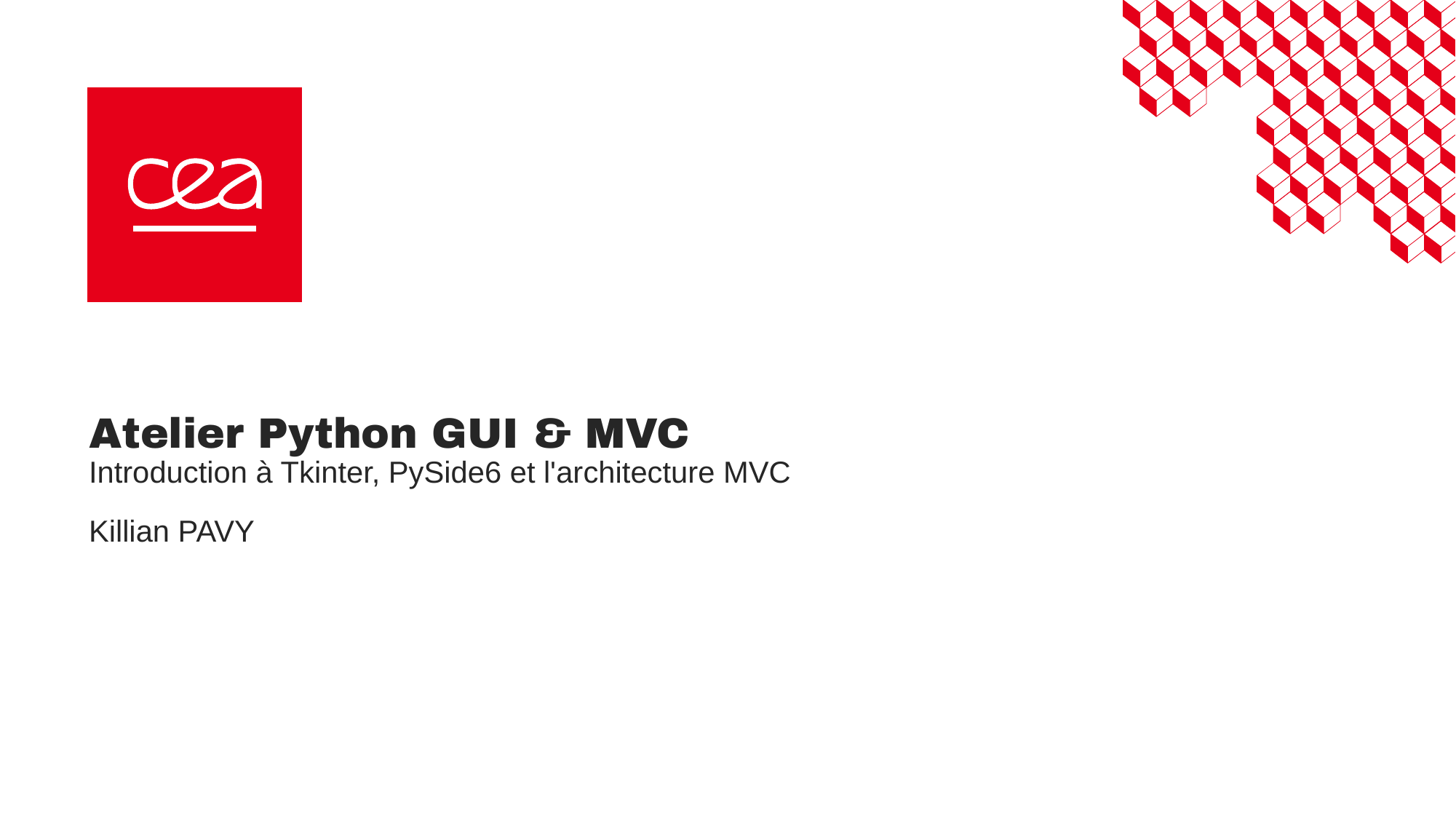

# Atelier Python GUI & MVC Introduction à Tkinter, PySide6 et l'architecture MVC
Killian PAVY